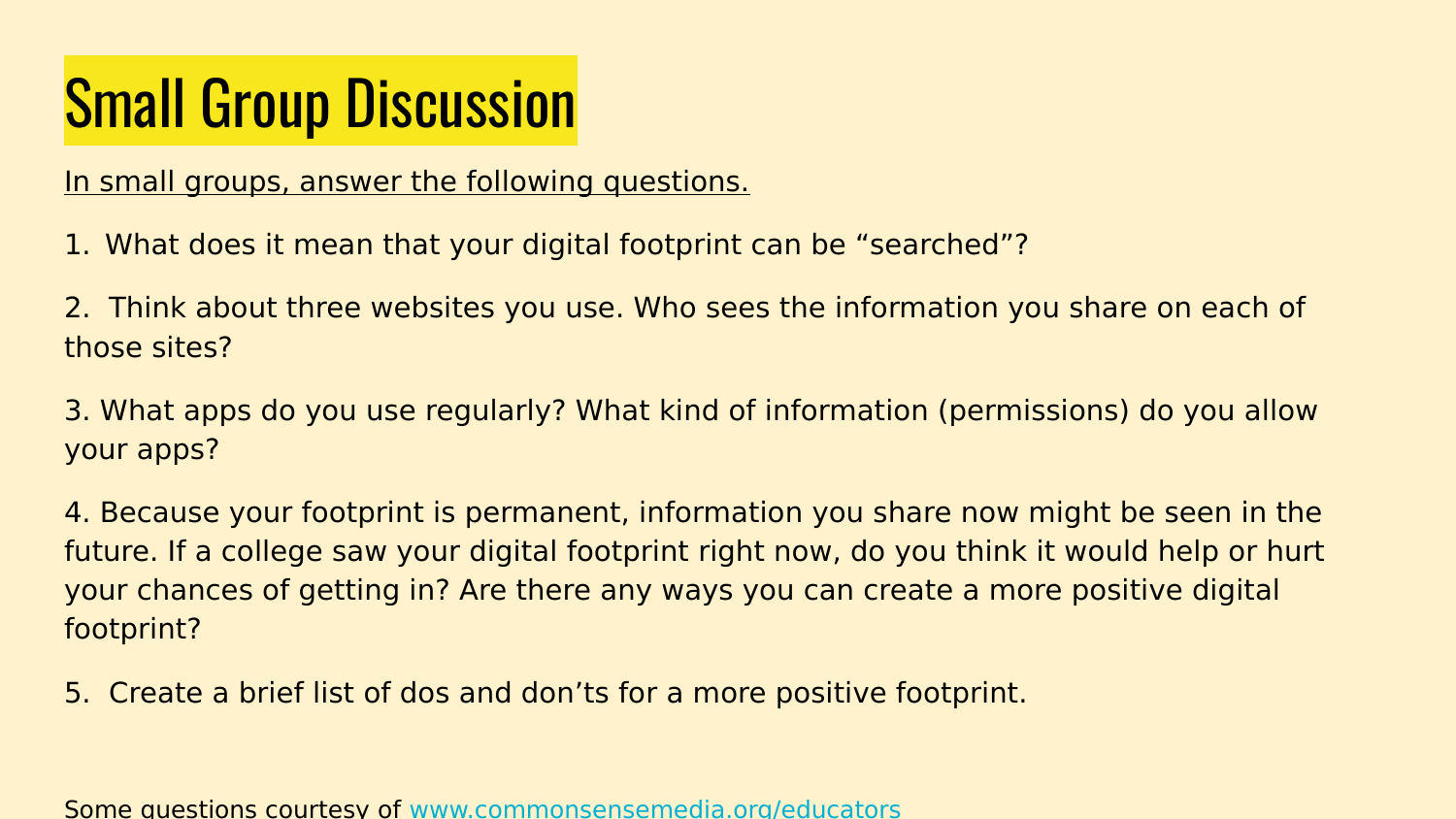

# Small Group Discussion
In small groups, answer the following questions.
1.   What does it mean that your digital footprint can be “searched”?
2.  Think about three websites you use. Who sees the information you share on each of those sites?
3. What apps do you use regularly? What kind of information (permissions) do you allow your apps?
4. Because your footprint is permanent, information you share now might be seen in the future. If a college saw your digital footprint right now, do you think it would help or hurt your chances of getting in? Are there any ways you can create a more positive digital footprint?
5.  Create a brief list of dos and don’ts for a more positive footprint.

Some questions courtesy of www.commonsensemedia.org/educators